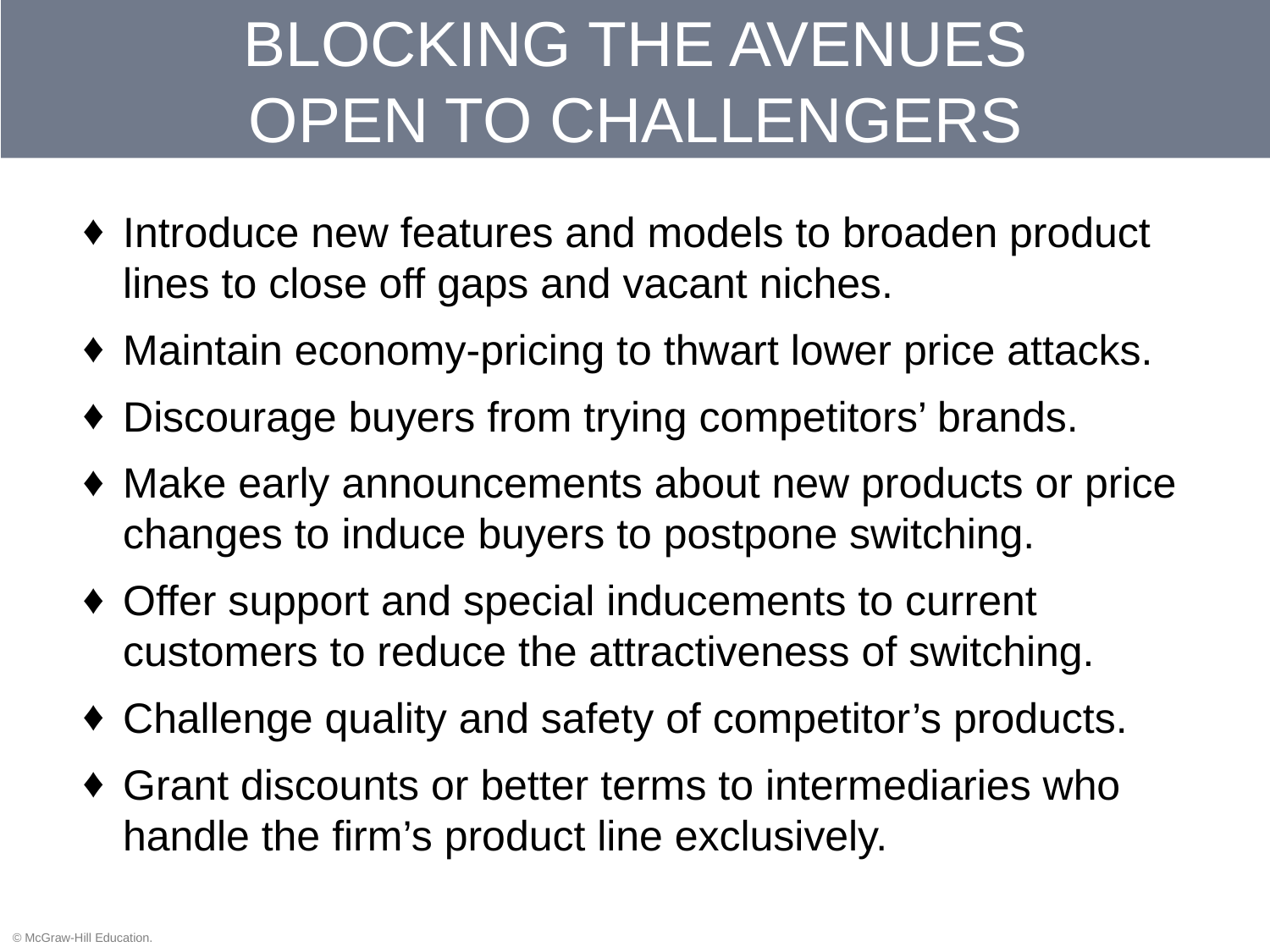

# BLOCKING THE AVENUES OPEN TO CHALLENGERS
Introduce new features and models to broaden product lines to close off gaps and vacant niches.
Maintain economy-pricing to thwart lower price attacks.
Discourage buyers from trying competitors’ brands.
Make early announcements about new products or price changes to induce buyers to postpone switching.
Offer support and special inducements to current customers to reduce the attractiveness of switching.
Challenge quality and safety of competitor’s products.
Grant discounts or better terms to intermediaries who handle the firm’s product line exclusively.